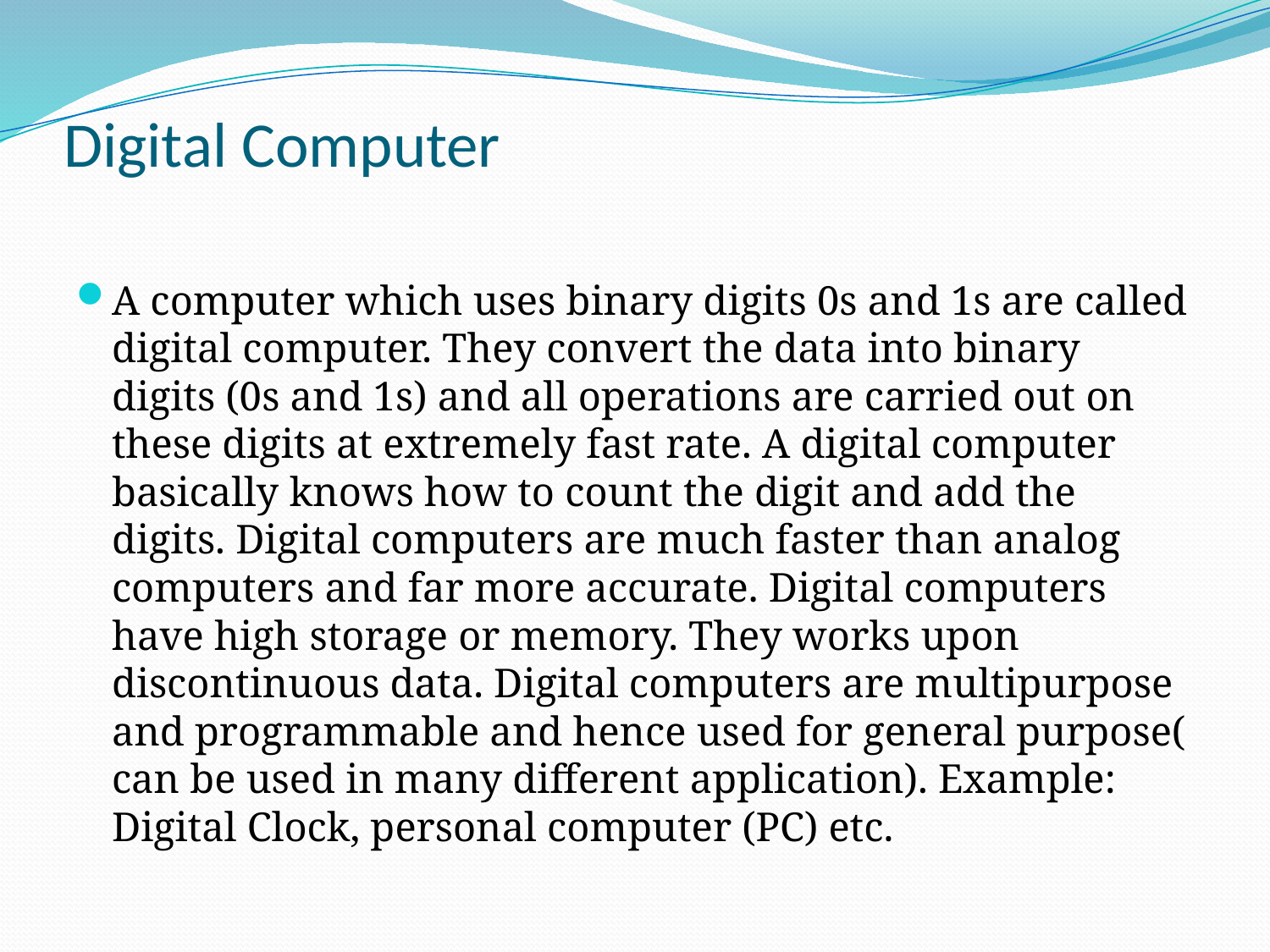

# Digital Computer
A computer which uses binary digits 0s and 1s are called digital computer. They convert the data into binary digits (0s and 1s) and all operations are carried out on these digits at extremely fast rate. A digital computer basically knows how to count the digit and add the digits. Digital computers are much faster than analog computers and far more accurate. Digital computers have high storage or memory. They works upon discontinuous data. Digital computers are multipurpose and programmable and hence used for general purpose( can be used in many different application). Example: Digital Clock, personal computer (PC) etc.